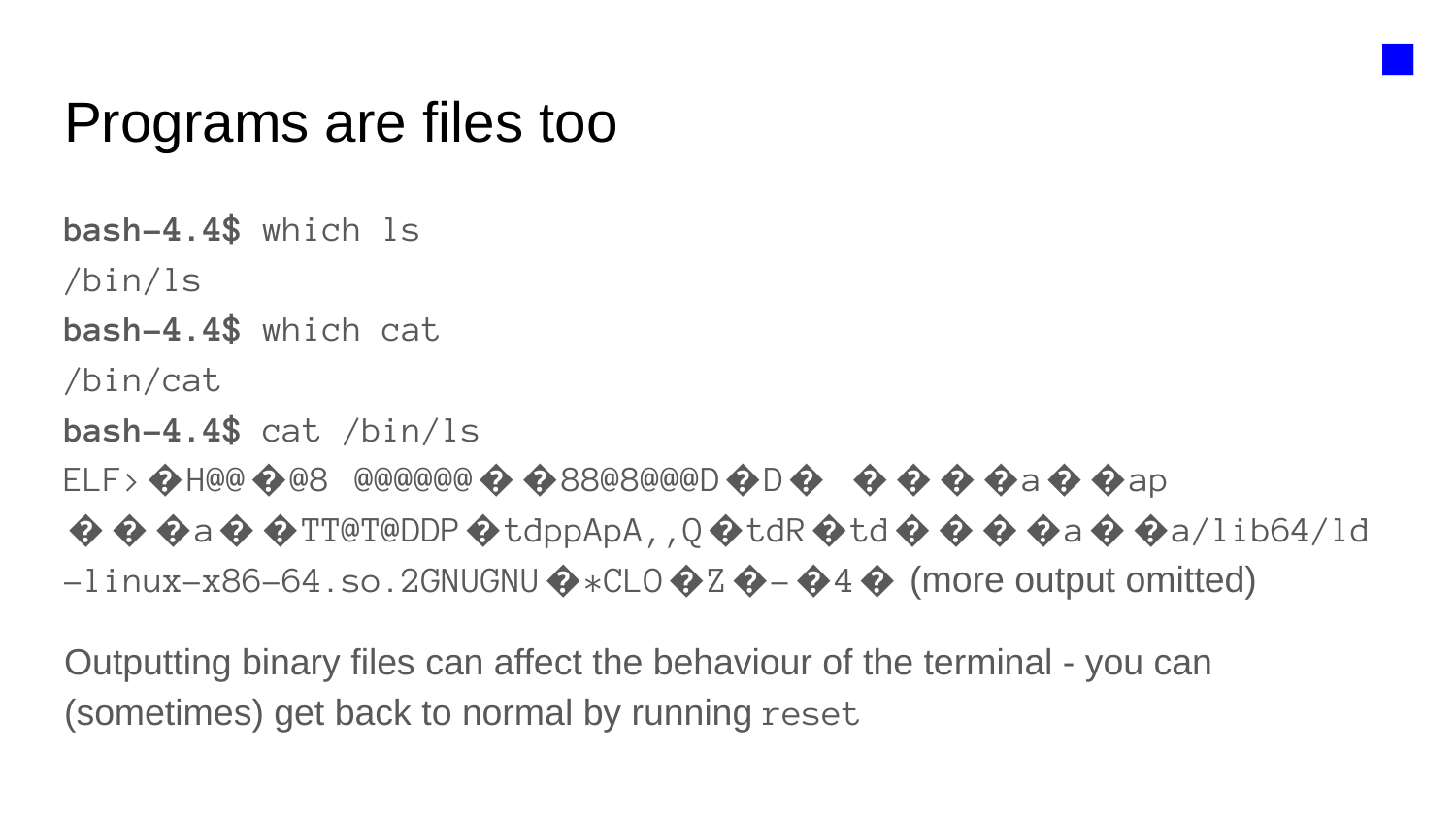

■
# Programs are files too
bash-4.4$ which ls
/bin/ls
bash-4.4$ which cat
/bin/cat
bash-4.4$ cat /bin/ls
ELF>�H@@�@8	@@@@@@��88@8@@@D�D� ����a��ap ���a��TT@T@DDP�tdppApA,,Q�tdR�td����a��a/lib64/ld-linux-x86-64.so.2GNUGNU�*CLO�Z�-�4� (more output omitted)
Outputting binary files can affect the behaviour of the terminal - you can (sometimes) get back to normal by running reset